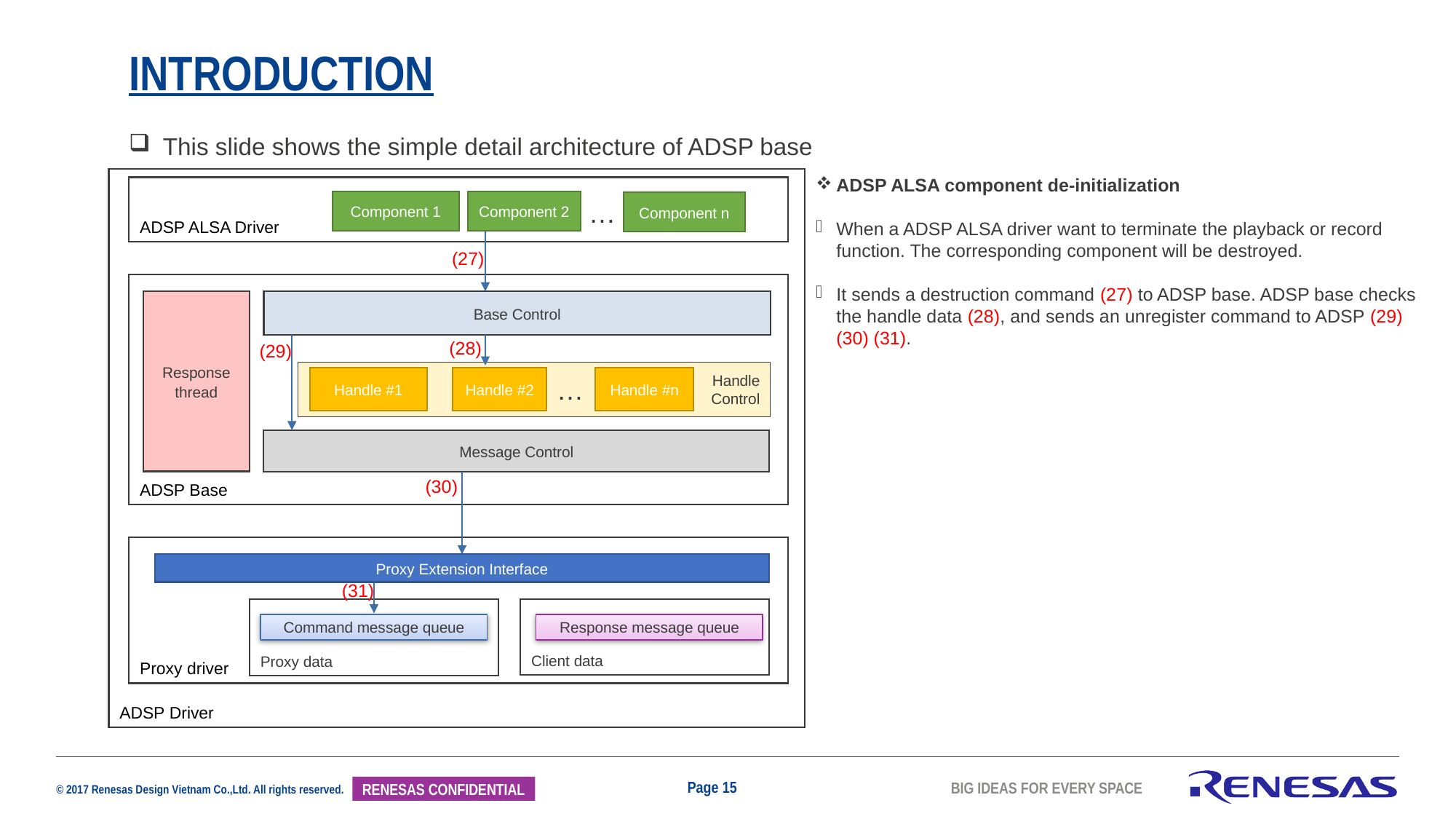

# INTRODUCTION
This slide shows the simple detail architecture of ADSP base
ADSP Driver
ADSP ALSA component de-initialization

When a ADSP ALSA driver want to terminate the playback or record function. The corresponding component will be destroyed.

It sends a destruction command (27) to ADSP base. ADSP base checks the handle data (28), and sends an unregister command to ADSP (29) (30) (31).
ADSP ALSA Driver
…
Component 1
Component 2
Component n
(27)
ADSP Base
Response thread
Base Control
(28)
(29)
Handle
Control
Handle #1
Handle #2
Handle #n
…
Message Control
(30)
Proxy driver
Proxy Extension Interface
(31)
Proxy data
Client data
Command message queue
Response message queue
Page 15